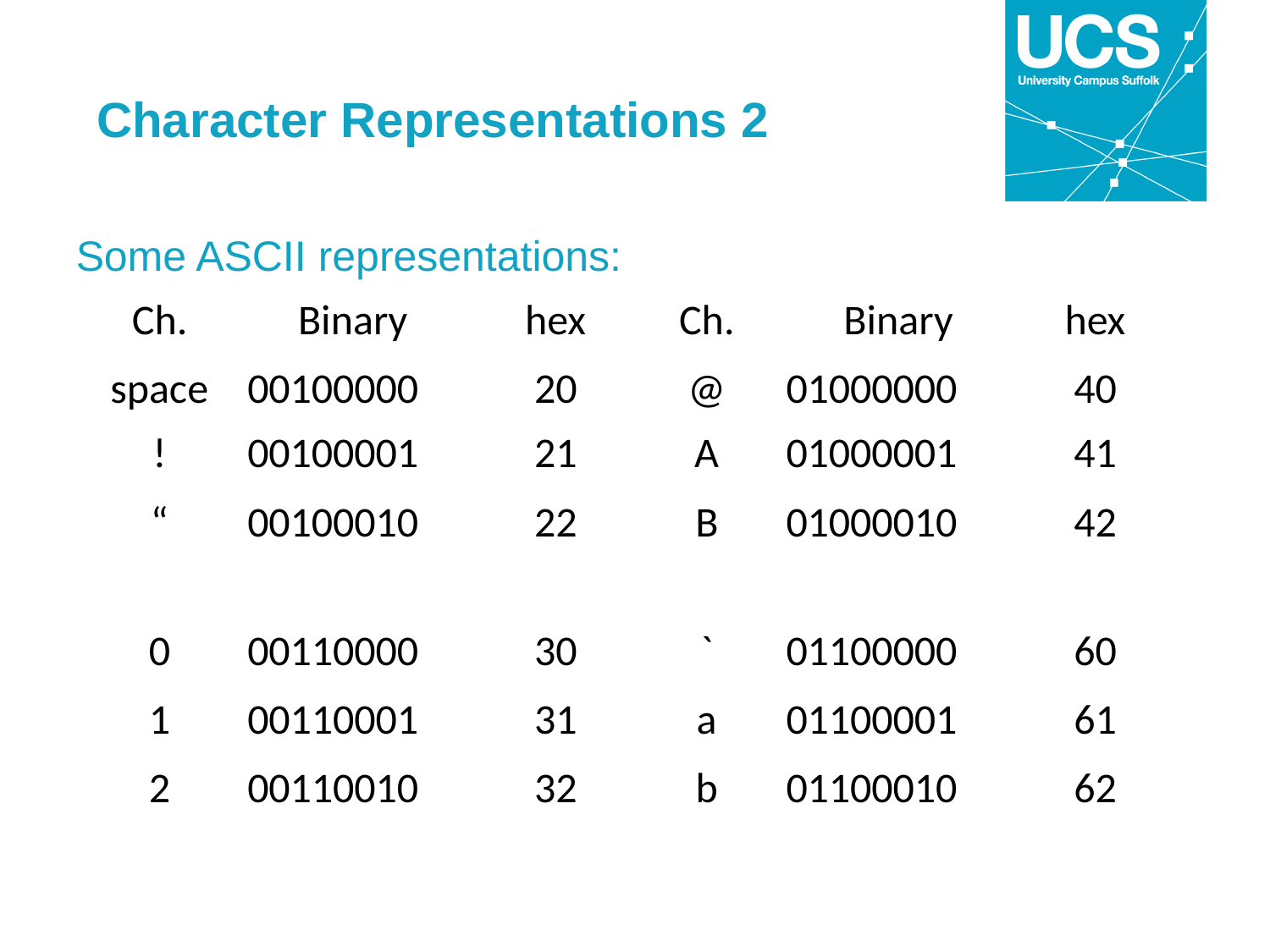

Character Representations 2
Some ASCII representations:

| Ch. | Binary | hex | Ch. | Binary | hex |
| --- | --- | --- | --- | --- | --- |
| space | 00100000 | 20 | @ | 01000000 | 40 |
| ! | 00100001 | 21 | A | 01000001 | 41 |
| “ | 00100010 | 22 | B | 01000010 | 42 |
|  |  |  |  |  |  |
| 0 | 00110000 | 30 | ` | 01100000 | 60 |
| 1 | 00110001 | 31 | a | 01100001 | 61 |
| 2 | 00110010 | 32 | b | 01100010 | 62 |